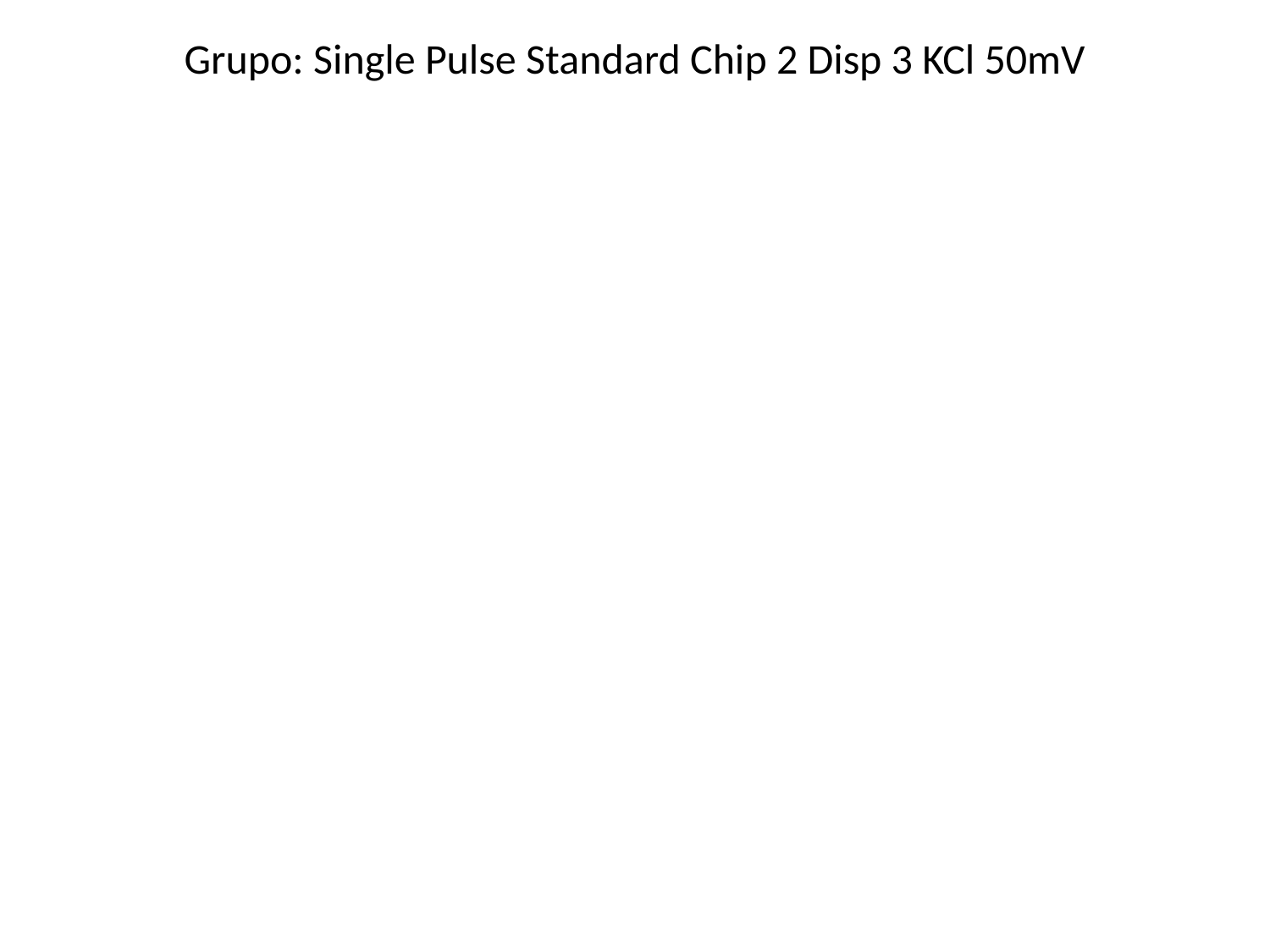

Grupo: Single Pulse Standard Chip 2 Disp 3 KCl 50mV